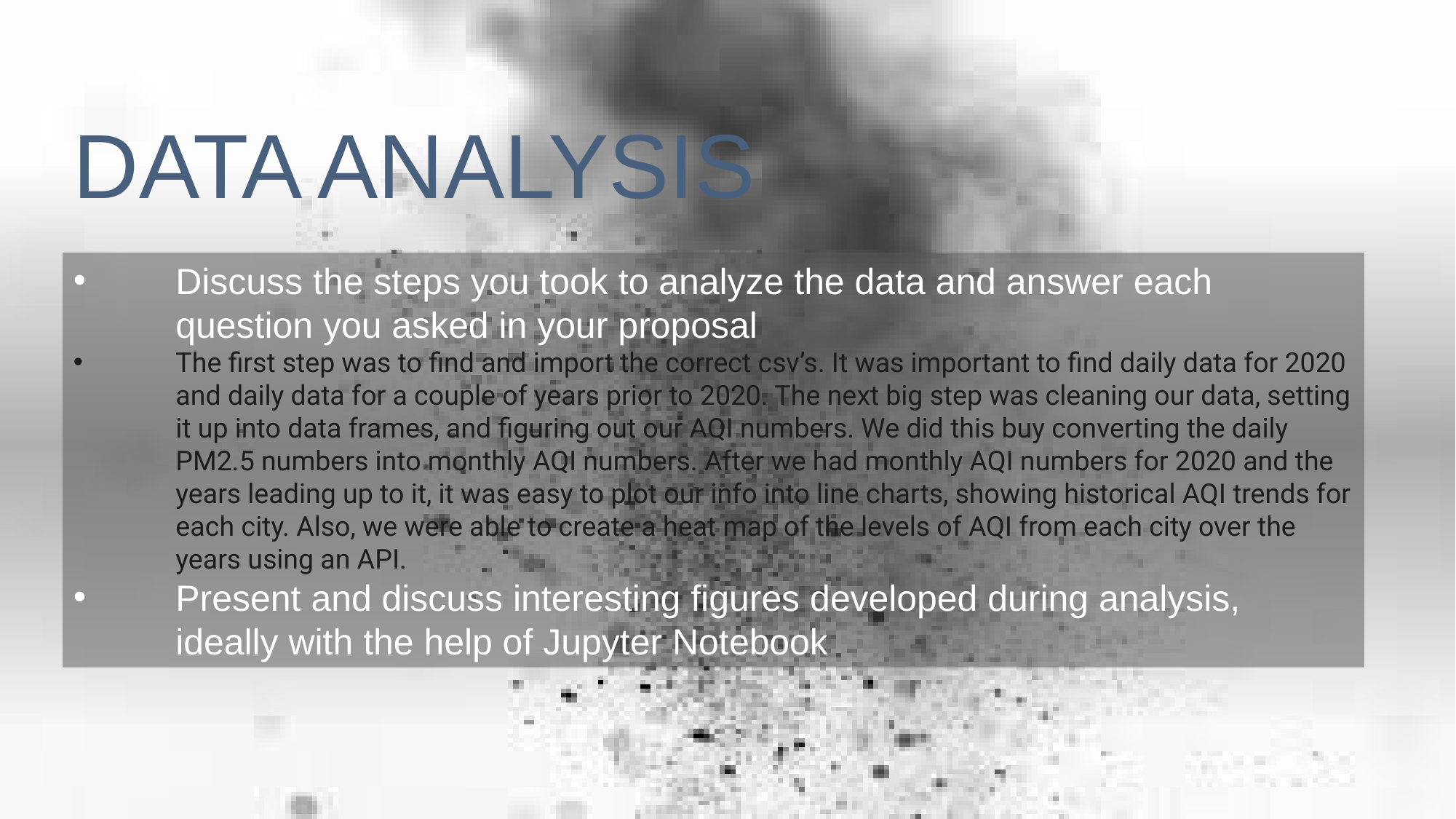

DATA ANALYSIS

Discuss the steps you took to analyze the data and answer each question you asked in your proposal
The first step was to find and import the correct csv’s. It was important to find daily data for 2020 and daily data for a couple of years prior to 2020. The next big step was cleaning our data, setting it up into data frames, and figuring out our AQI numbers. We did this buy converting the daily PM2.5 numbers into monthly AQI numbers. After we had monthly AQI numbers for 2020 and the years leading up to it, it was easy to plot our info into line charts, showing historical AQI trends for each city. Also, we were able to create a heat map of the levels of AQI from each city over the years using an API.
Present and discuss interesting figures developed during analysis, ideally with the help of Jupyter Notebook